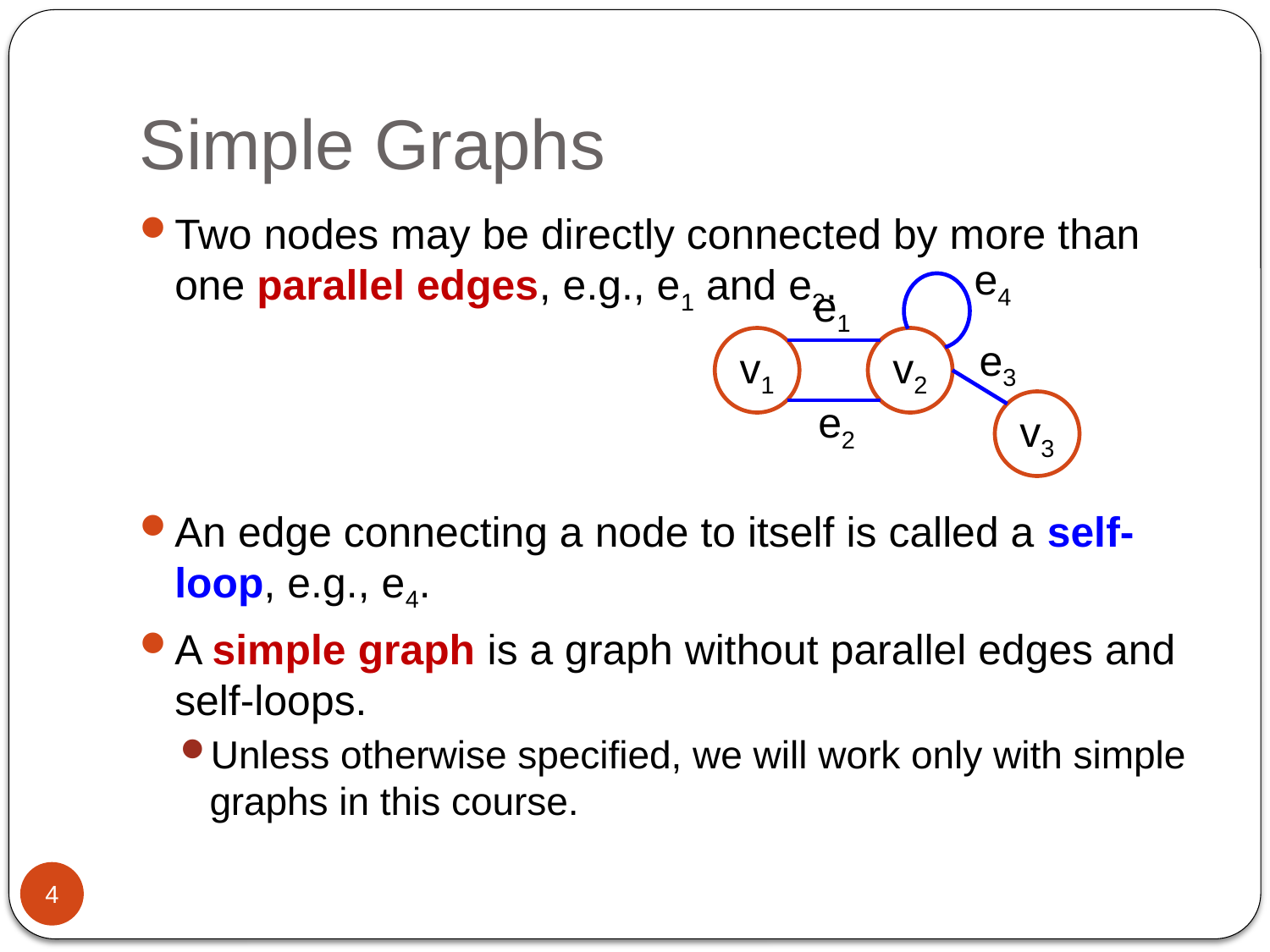

# Simple Graphs
Two nodes may be directly connected by more than one parallel edges, e.g., e1 and e2.

An edge connecting a node to itself is called a self-loop, e.g., e4.
A simple graph is a graph without parallel edges and self-loops.
Unless otherwise specified, we will work only with simple graphs in this course.
e4
e1

e3
v1
v2
e2
v3
4